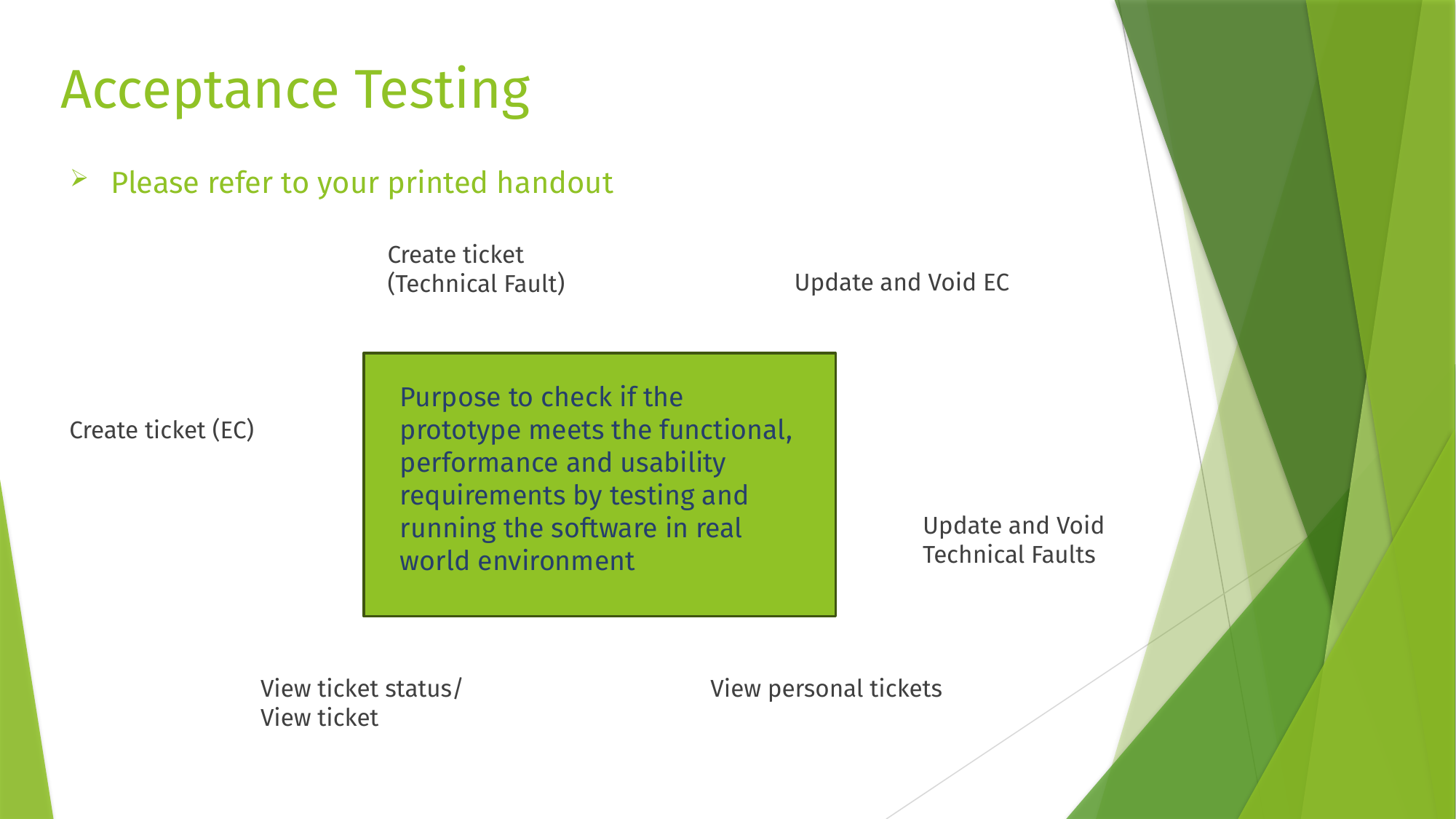

Acceptance Testing
Please refer to your printed handout
Create ticket (Technical Fault)
Update and Void EC

Purpose to check if the prototype meets the functional, performance and usability requirements by testing and running the software in real world environment
Create ticket (EC)
Update and Void Technical Faults
View personal tickets
View ticket status/ View ticket